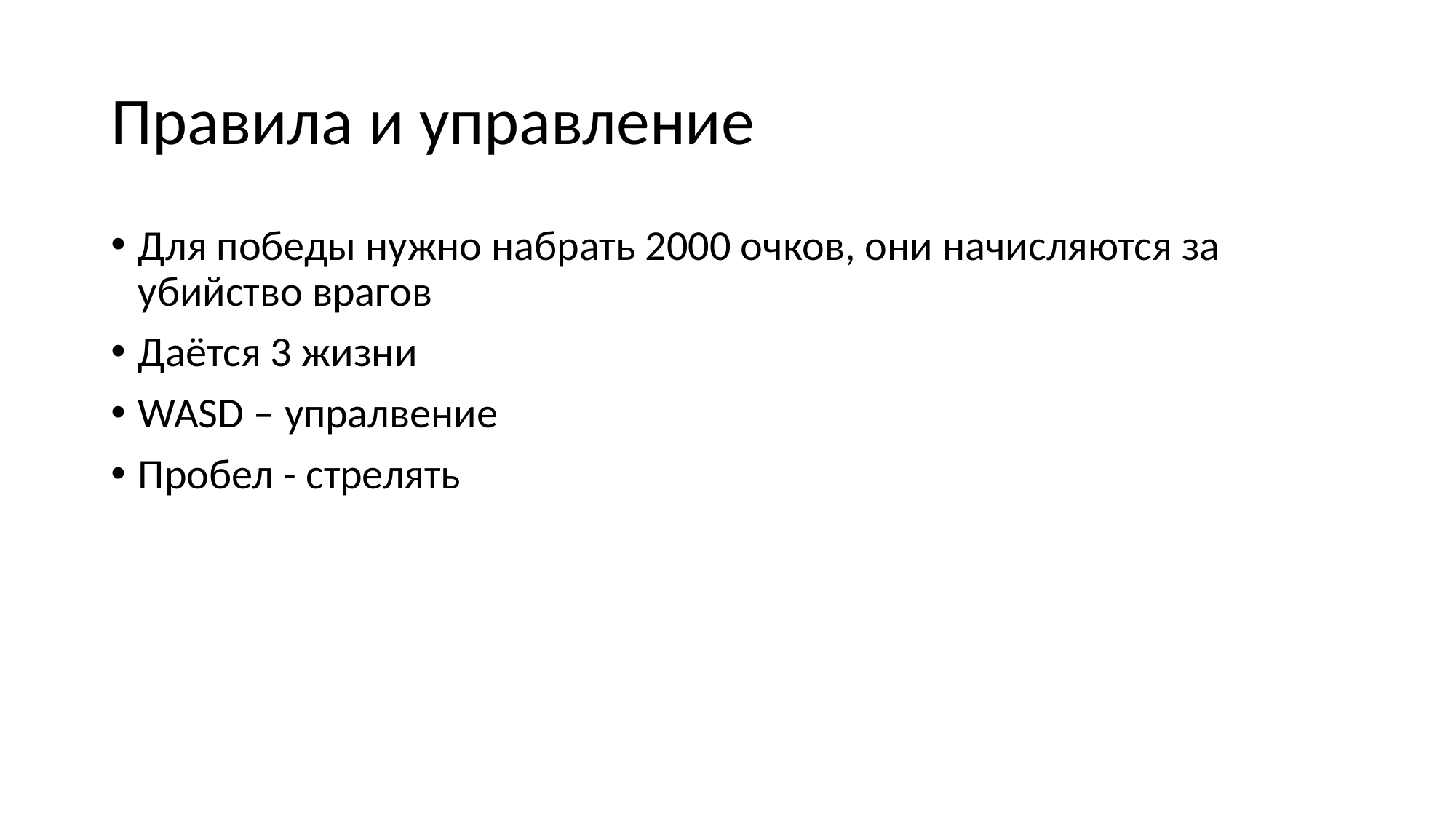

# Правила и управление
Для победы нужно набрать 2000 очков, они начисляются за убийство врагов
Даётся 3 жизни
WASD – упралвение
Пробел - стрелять